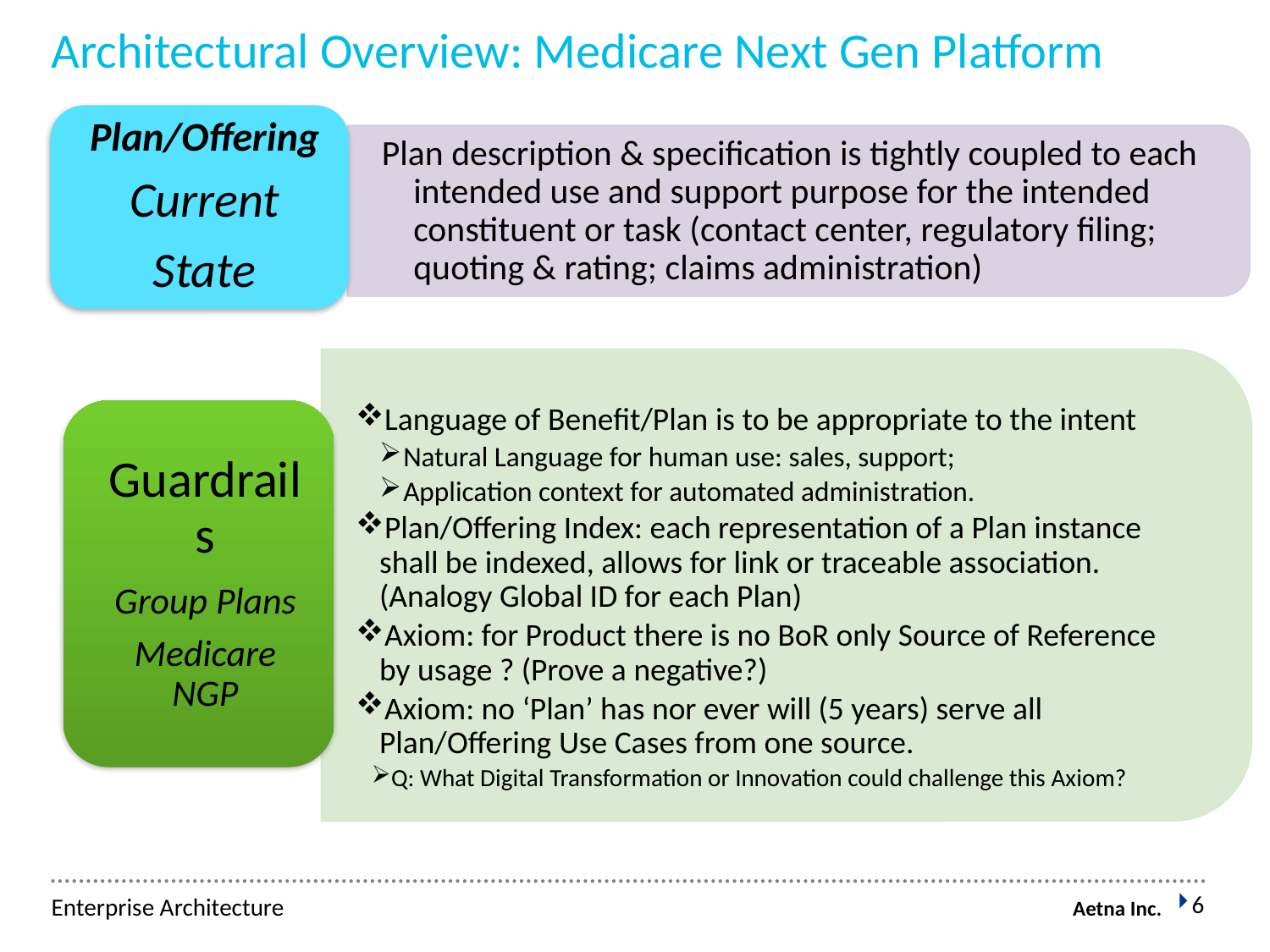

# Architectural Overview: Medicare Next Gen Platform
Plan description & specification is tightly coupled to each intended use and support purpose for the intended constituent or task (contact center, regulatory filing; quoting & rating; claims administration)
Plan/Offering
Current
State

Language of Benefit/Plan is to be appropriate to the intent
Natural Language for human use: sales, support;
Application context for automated administration.
Plan/Offering Index: each representation of a Plan instance shall be indexed, allows for link or traceable association.   (Analogy Global ID for each Plan)
Axiom: for Product there is no BoR only Source of Reference by usage ? (Prove a negative?)
Axiom: no ‘Plan’ has nor ever will (5 years) serve all Plan/Offering Use Cases from one source.
Q: What Digital Transformation or Innovation could challenge this Axiom?

Guardrails
Group Plans
Medicare NGP

6